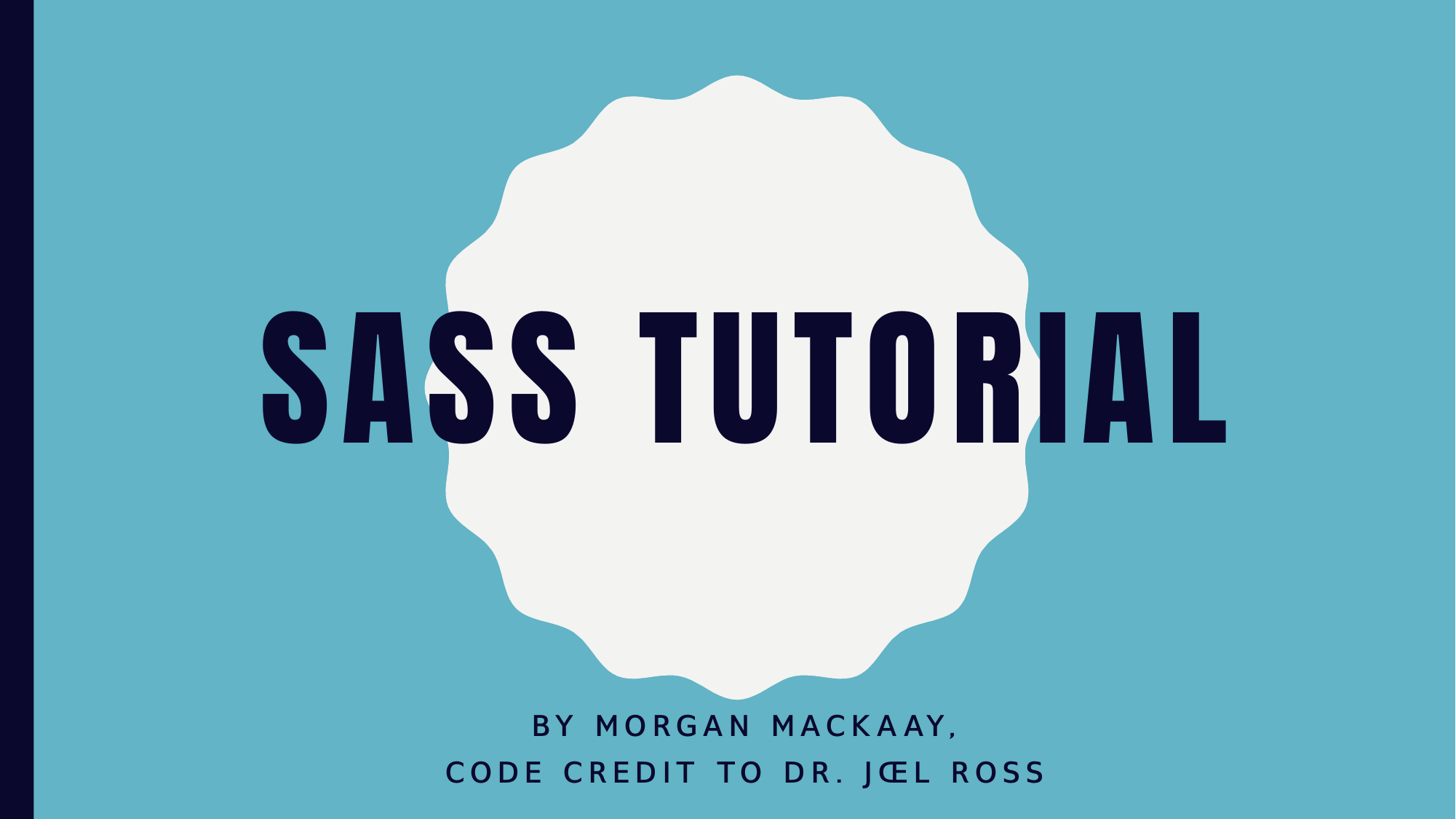

# SASS tutorial

By Morgan Mackaay,
Code credit to Dr. Joel Ross